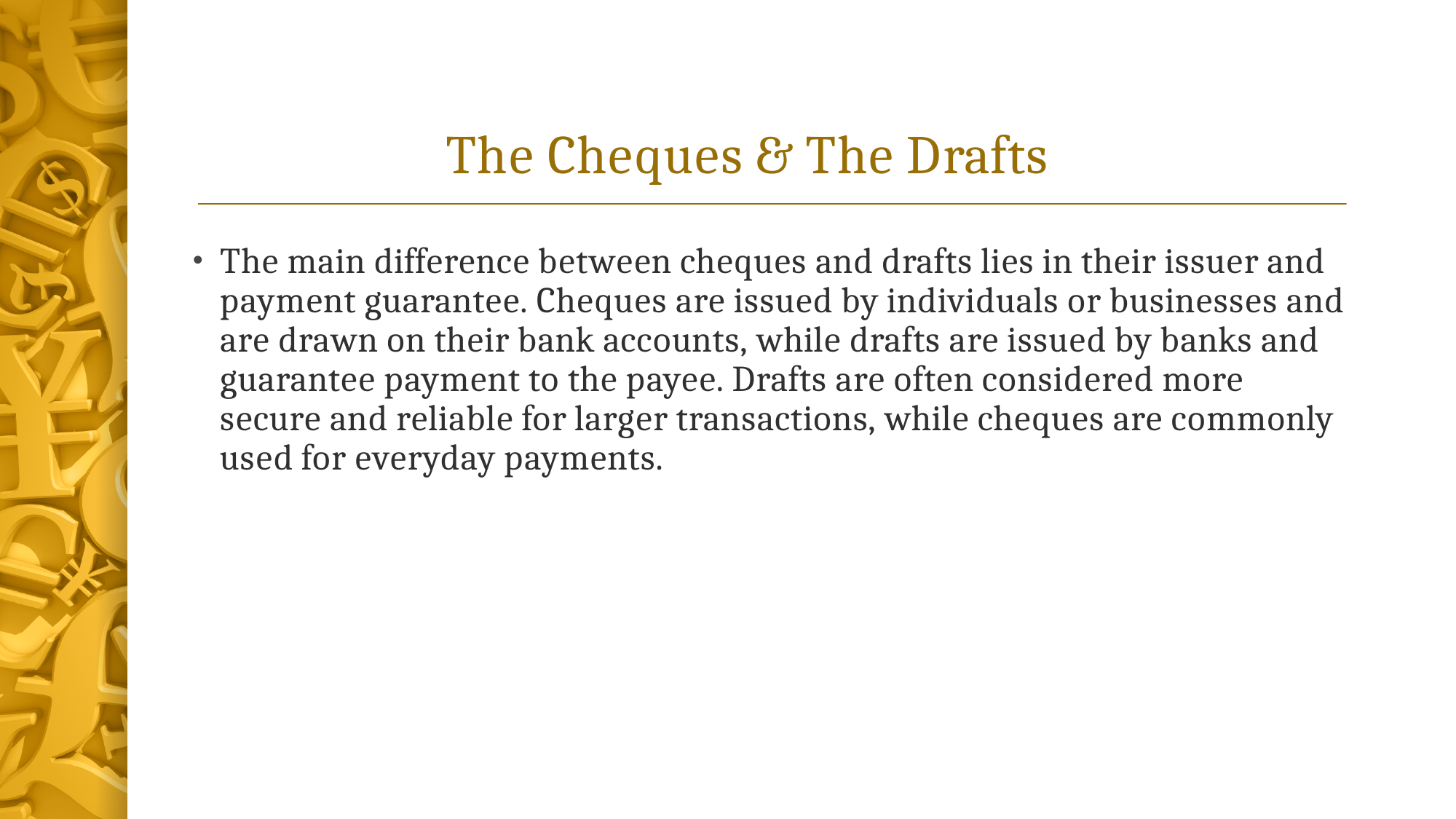

# The Cheques & The Drafts
The main difference between cheques and drafts lies in their issuer and payment guarantee. Cheques are issued by individuals or businesses and are drawn on their bank accounts, while drafts are issued by banks and guarantee payment to the payee. Drafts are often considered more secure and reliable for larger transactions, while cheques are commonly used for everyday payments.